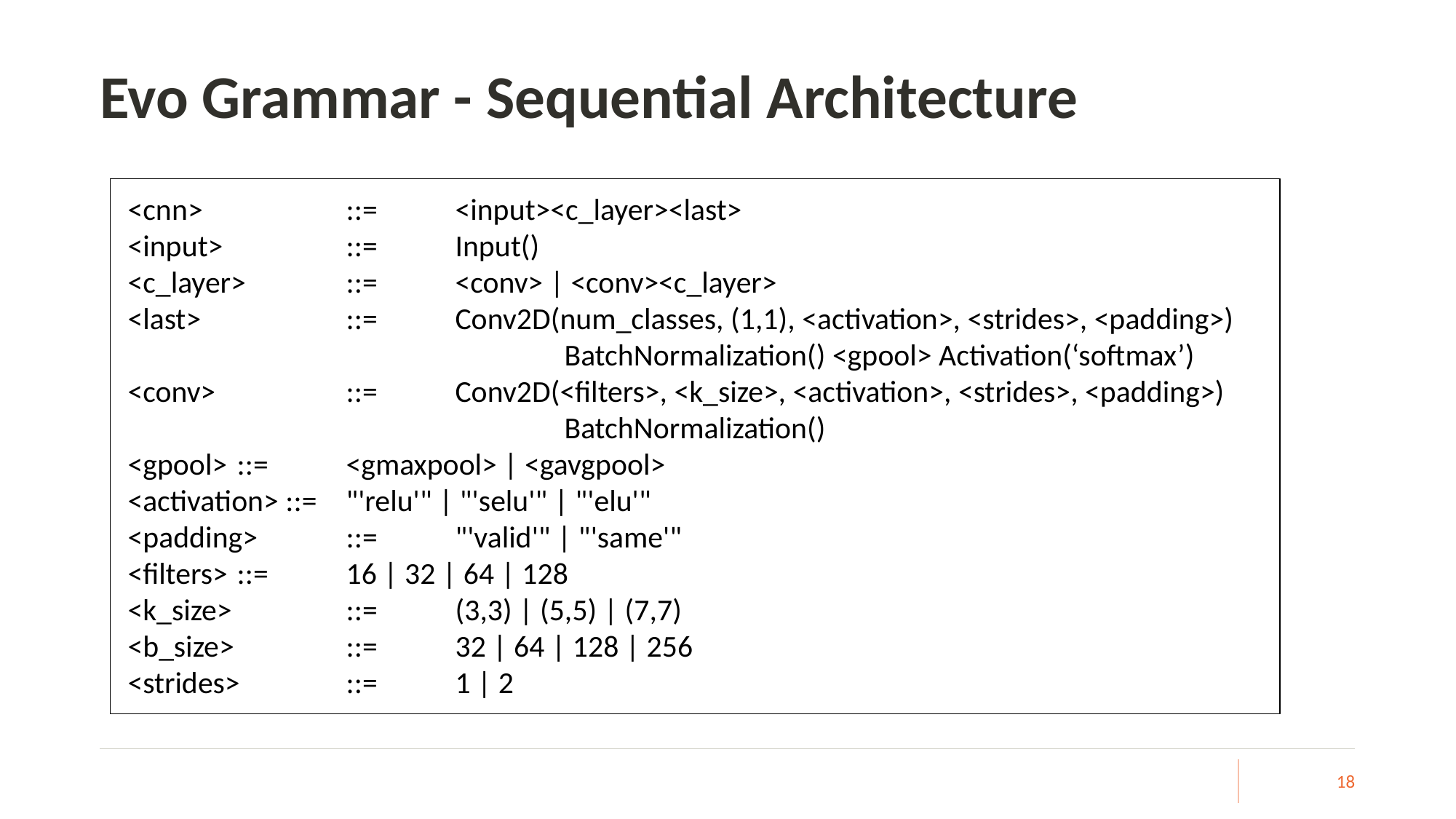

# Evo Grammar - Sequential Architecture
<cnn>		::= 	<input><c_layer><last>
<input>		::= 	Input()
<c_layer>	::= 	<conv> | <conv><c_layer>
<last> 		::= 	Conv2D(num_classes, (1,1), <activation>, <strides>, <padding>)
				BatchNormalization() <gpool> Activation(‘softmax’)
<conv>		::=	Conv2D(<filters>, <k_size>, <activation>, <strides>, <padding>)
				BatchNormalization()
<gpool> 	::= 	<gmaxpool> | <gavgpool>
<activation> ::= 	"'relu'" | "'selu'" | "'elu'"
<padding> 	::= 	"'valid'" | "'same'"
<filters> 	::= 	16 | 32 | 64 | 128
<k_size> 	::= 	(3,3) | (5,5) | (7,7)
<b_size> 	::= 	32 | 64 | 128 | 256
<strides> 	::= 	1 | 2

18